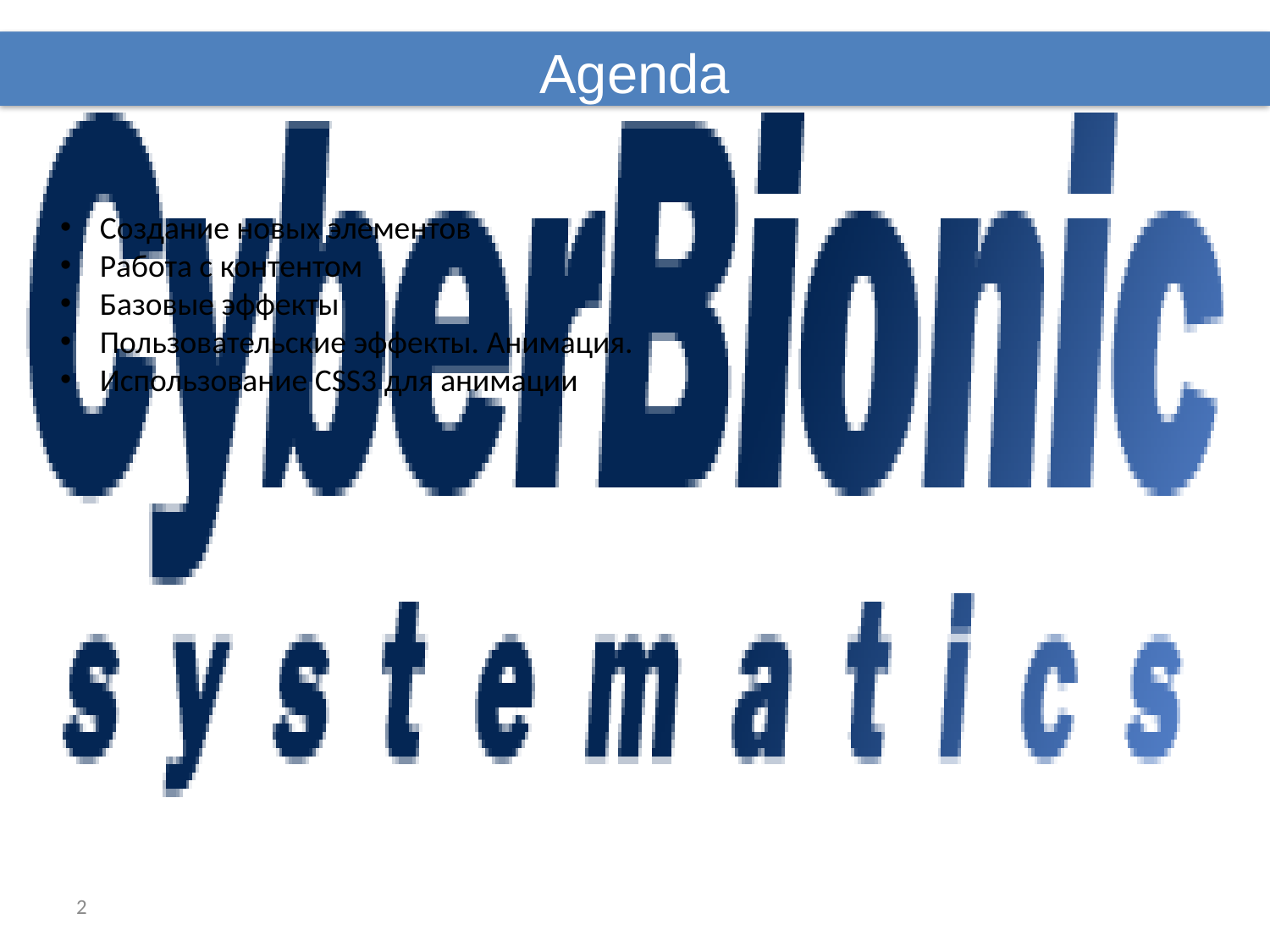

Agenda

Создание новых элементов
Работа с контентом
Базовые эффекты
Пользовательские эффекты. Анимация.
Использование CSS3 для анимации

2